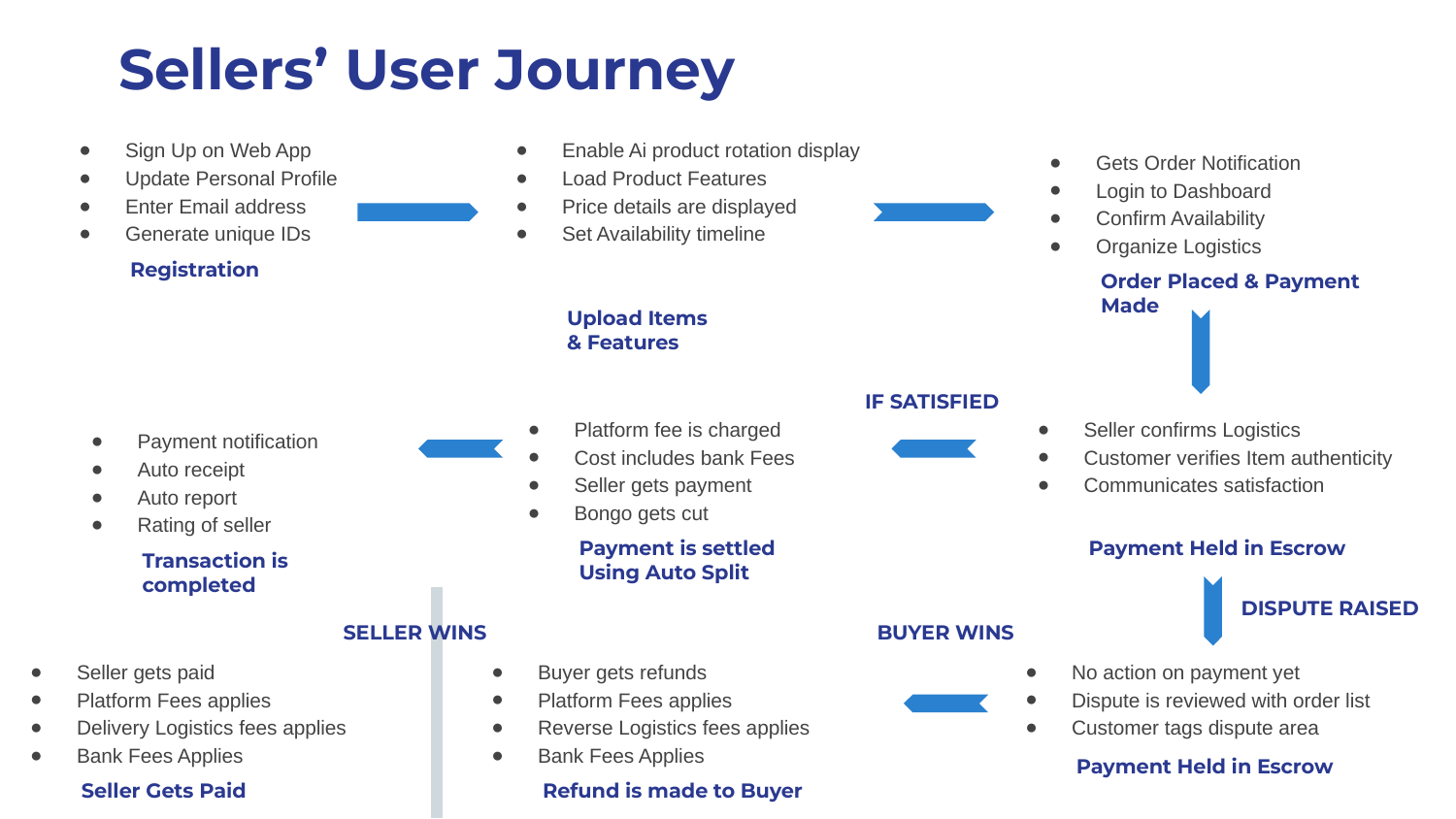

Sellers’ User Journey
Sign Up on Web App
Update Personal Profile
Enter Email address
Generate unique IDs
Enable Ai product rotation display
Load Product Features
Price details are displayed
Set Availability timeline
Gets Order Notification
Login to Dashboard
Confirm Availability
Organize Logistics

Registration
Order Placed & Payment Made
Upload Items & Features

IF SATISFIED
Platform fee is charged
Cost includes bank Fees
Seller gets payment
Bongo gets cut
Seller confirms Logistics
Customer verifies Item authenticity
Communicates satisfaction
Payment notification
Auto receipt
Auto report
Rating of seller

Payment is settled Using Auto Split
Payment Held in Escrow
Transaction is completed
DISPUTE RAISED

SELLER WINS
BUYER WINS
Seller gets paid
Platform Fees applies
Delivery Logistics fees applies
Bank Fees Applies
Buyer gets refunds
Platform Fees applies
Reverse Logistics fees applies
Bank Fees Applies
No action on payment yet
Dispute is reviewed with order list
Customer tags dispute area

Payment Held in Escrow
Seller Gets Paid
Refund is made to Buyer